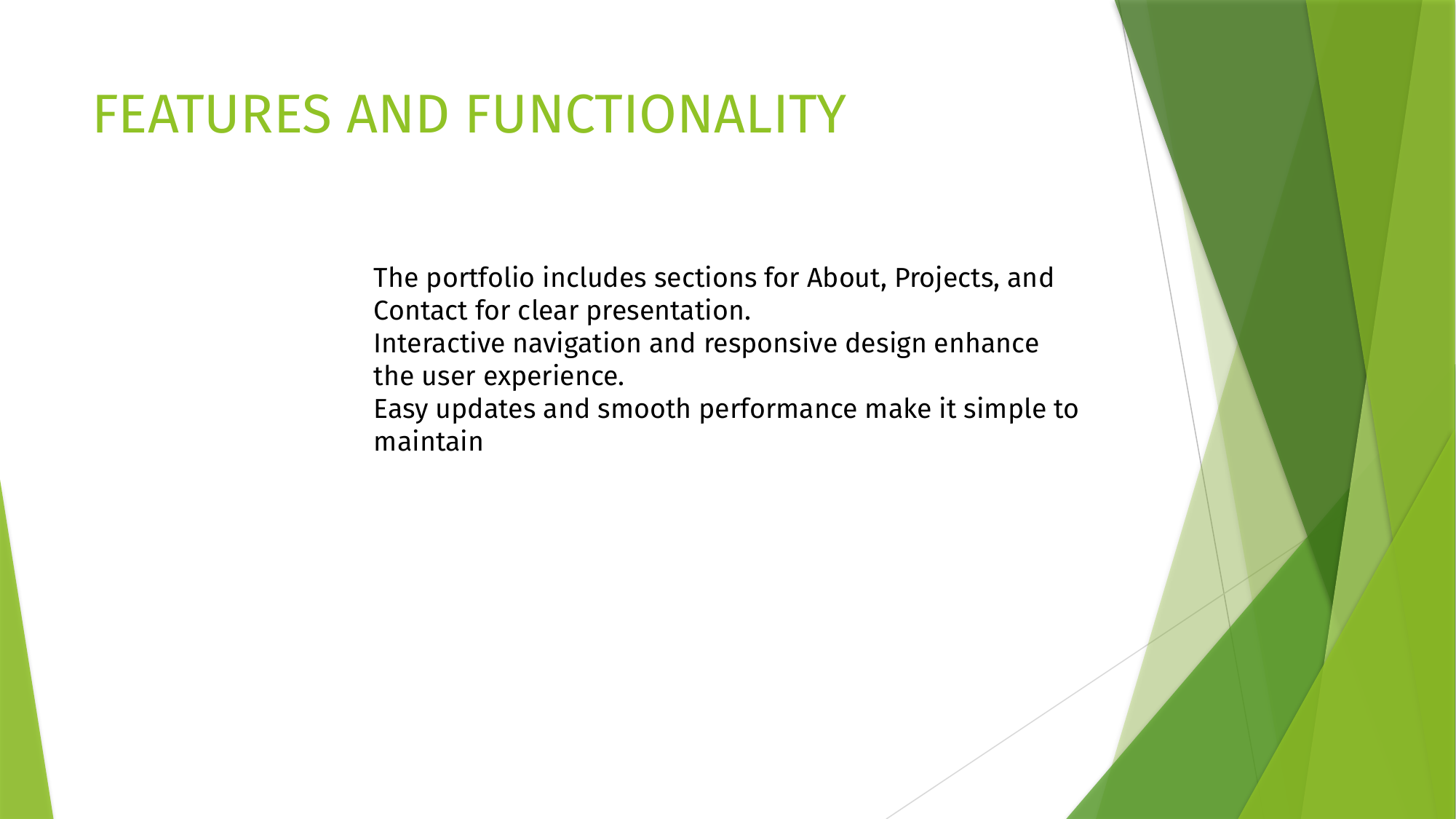

# FEATURES AND FUNCTIONALITY
The portfolio includes sections for About, Projects, and Contact for clear presentation.
Interactive navigation and responsive design enhance the user experience.
Easy updates and smooth performance make it simple to maintain